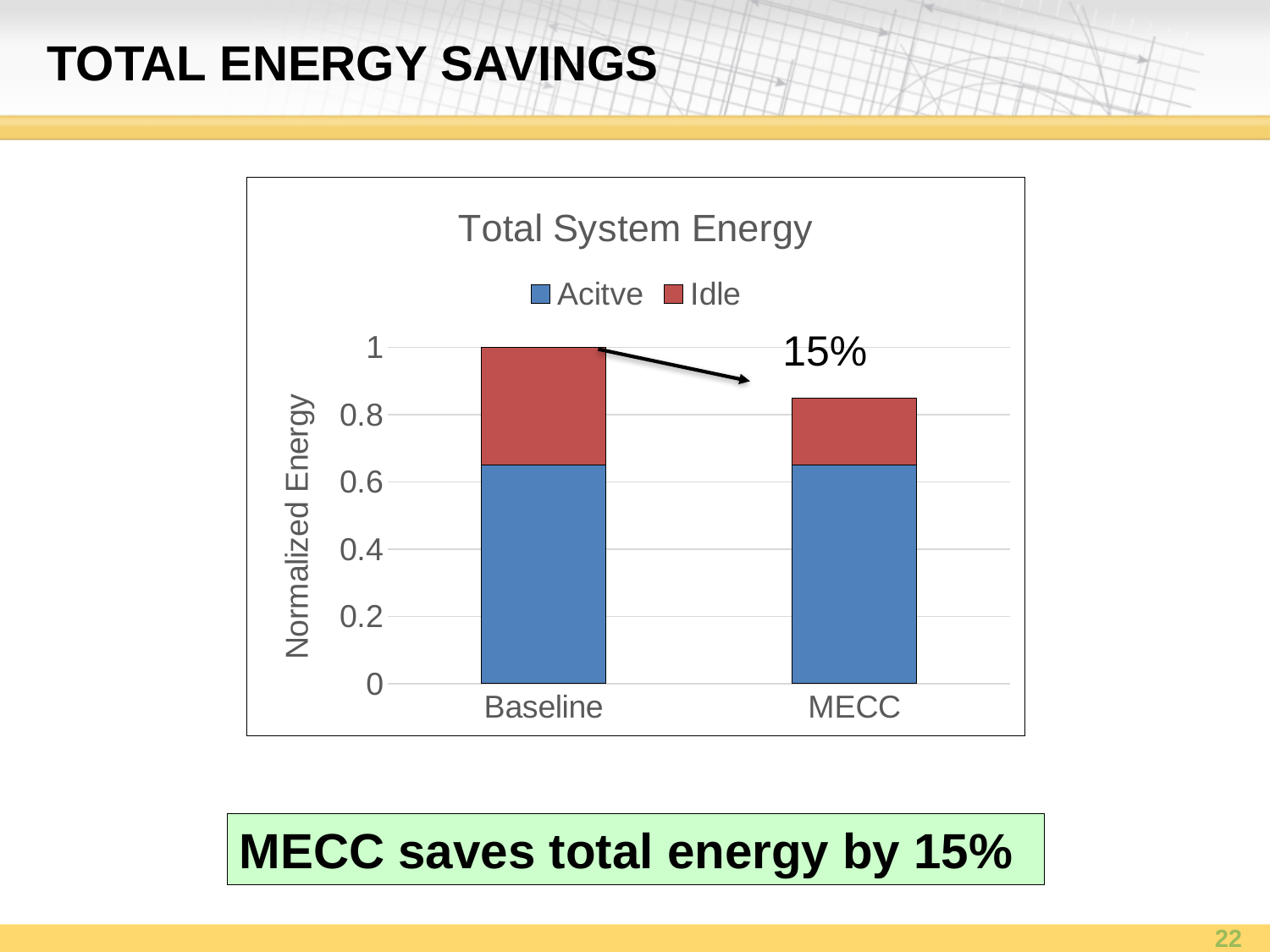

# Total Energy Savings

### Chart: Total System Energy

| Category | Acitve | Idle |
|---|---|---|
| Baseline | 0.65 | 0.35 |
| MECC | 0.65 | 0.2 |
15%
MECC saves total energy by 15%
22